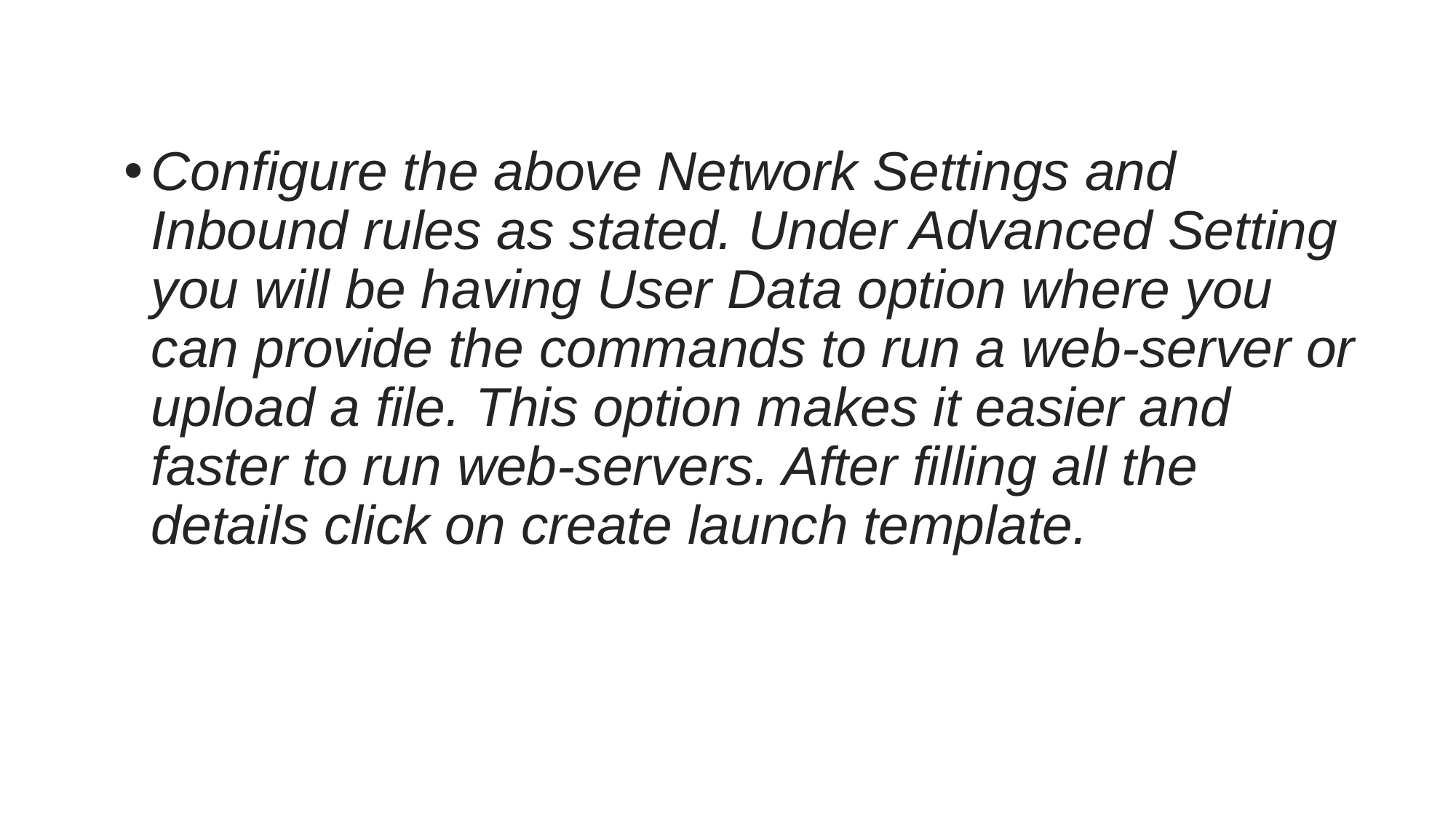

Configure the above Network Settings and Inbound rules as stated. Under Advanced Setting you will be having User Data option where you can provide the commands to run a web-server or upload a file. This option makes it easier and faster to run web-servers. After filling all the details click on create launch template.